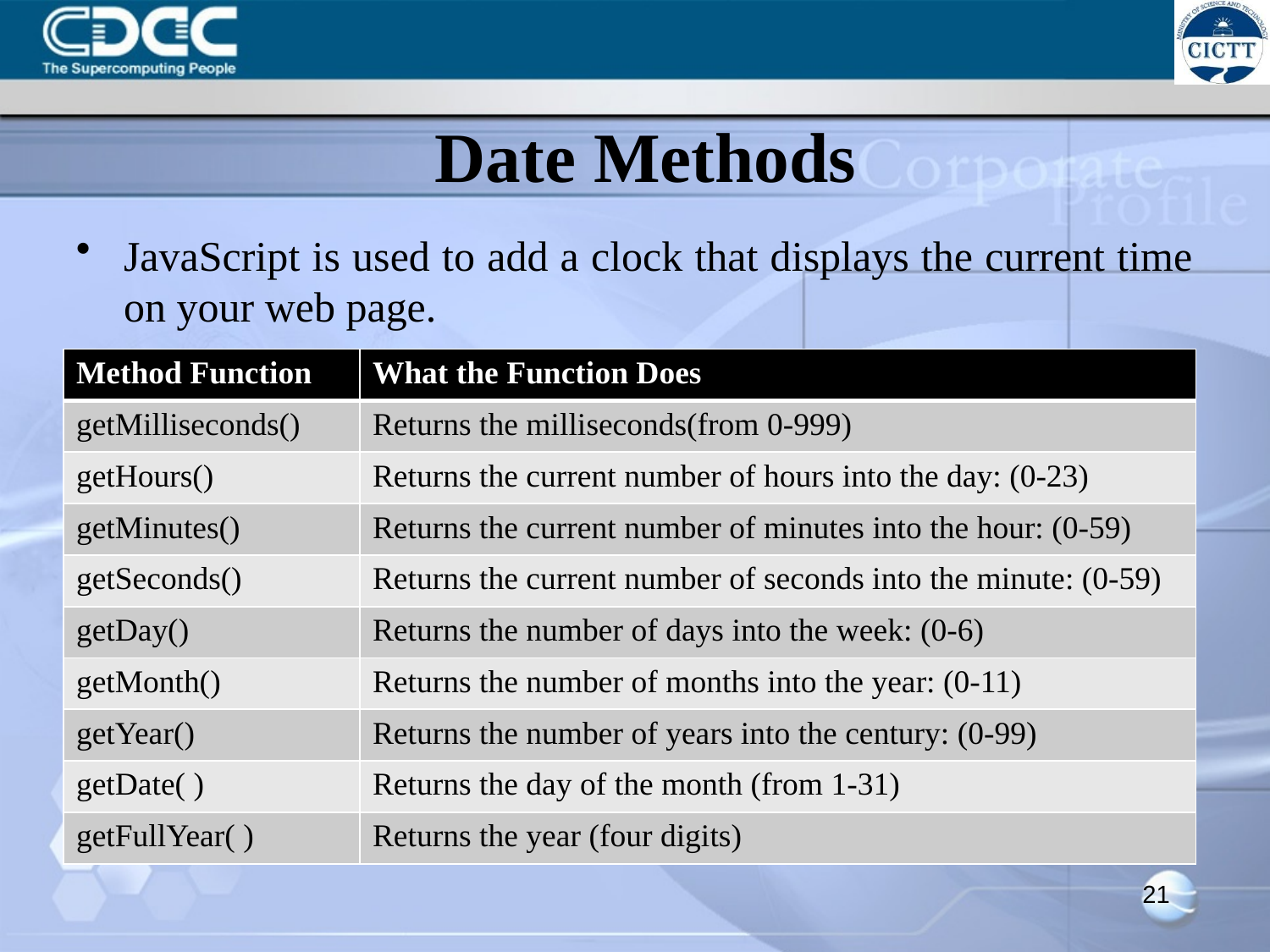

# Date Methods
JavaScript is used to add a clock that displays the current time on your web page.
| Method Function | What the Function Does |
| --- | --- |
| getMilliseconds() | Returns the milliseconds(from 0-999) |
| getHours() | Returns the current number of hours into the day: (0-23) |
| getMinutes() | Returns the current number of minutes into the hour: (0-59) |
| getSeconds() | Returns the current number of seconds into the minute: (0-59) |
| getDay() | Returns the number of days into the week: (0-6) |
| getMonth() | Returns the number of months into the year: (0-11) |
| getYear() | Returns the number of years into the century: (0-99) |
| getDate( ) | Returns the day of the month (from 1-31) |
| getFullYear( ) | Returns the year (four digits) |